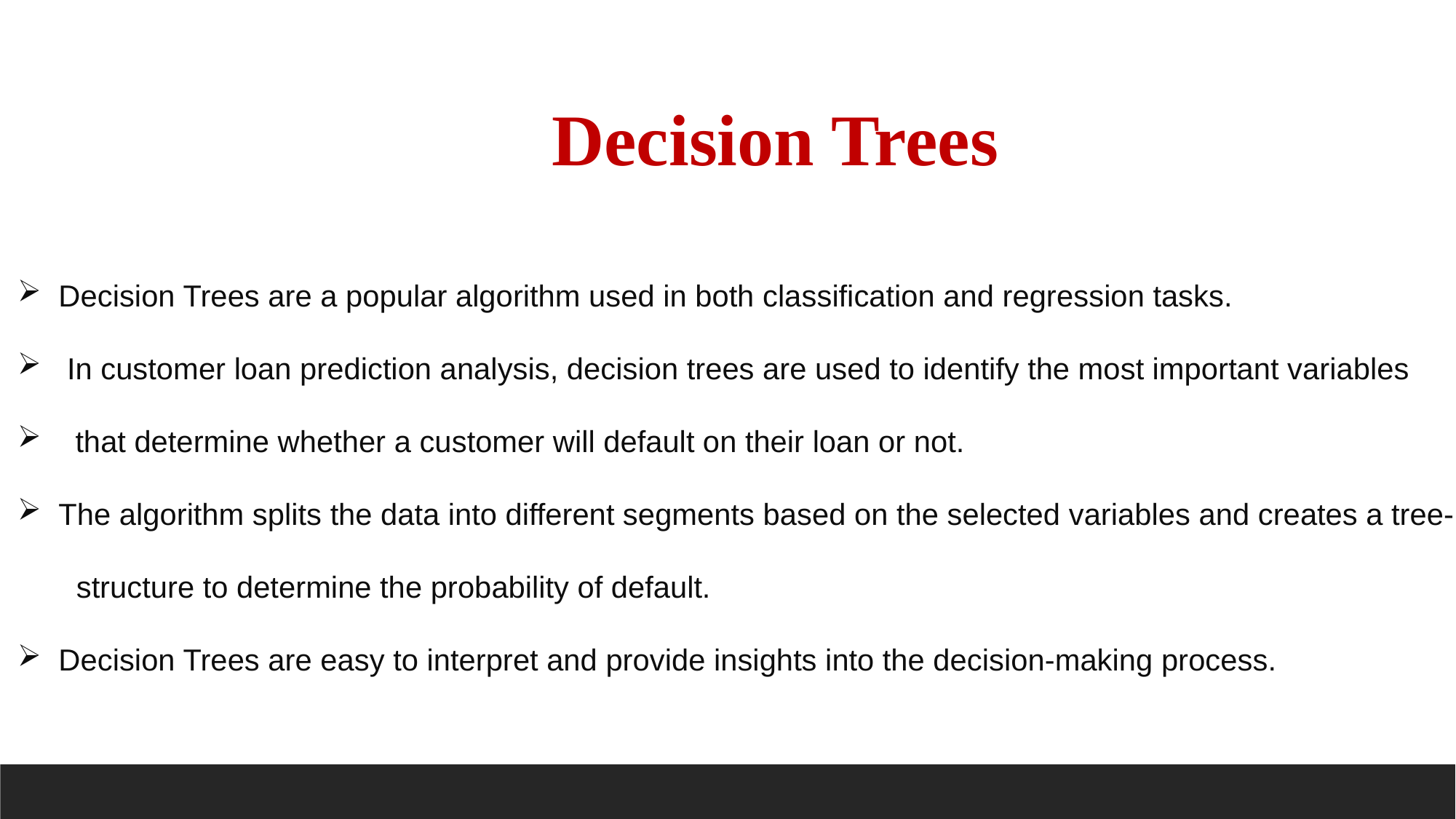

Decision Trees

Decision Trees are a popular algorithm used in both classification and regression tasks.
 In customer loan prediction analysis, decision trees are used to identify the most important variables
  that determine whether a customer will default on their loan or not.
The algorithm splits the data into different segments based on the selected variables and creates a tree-lik
       structure to determine the probability of default.
Decision Trees are easy to interpret and provide insights into the decision-making process.